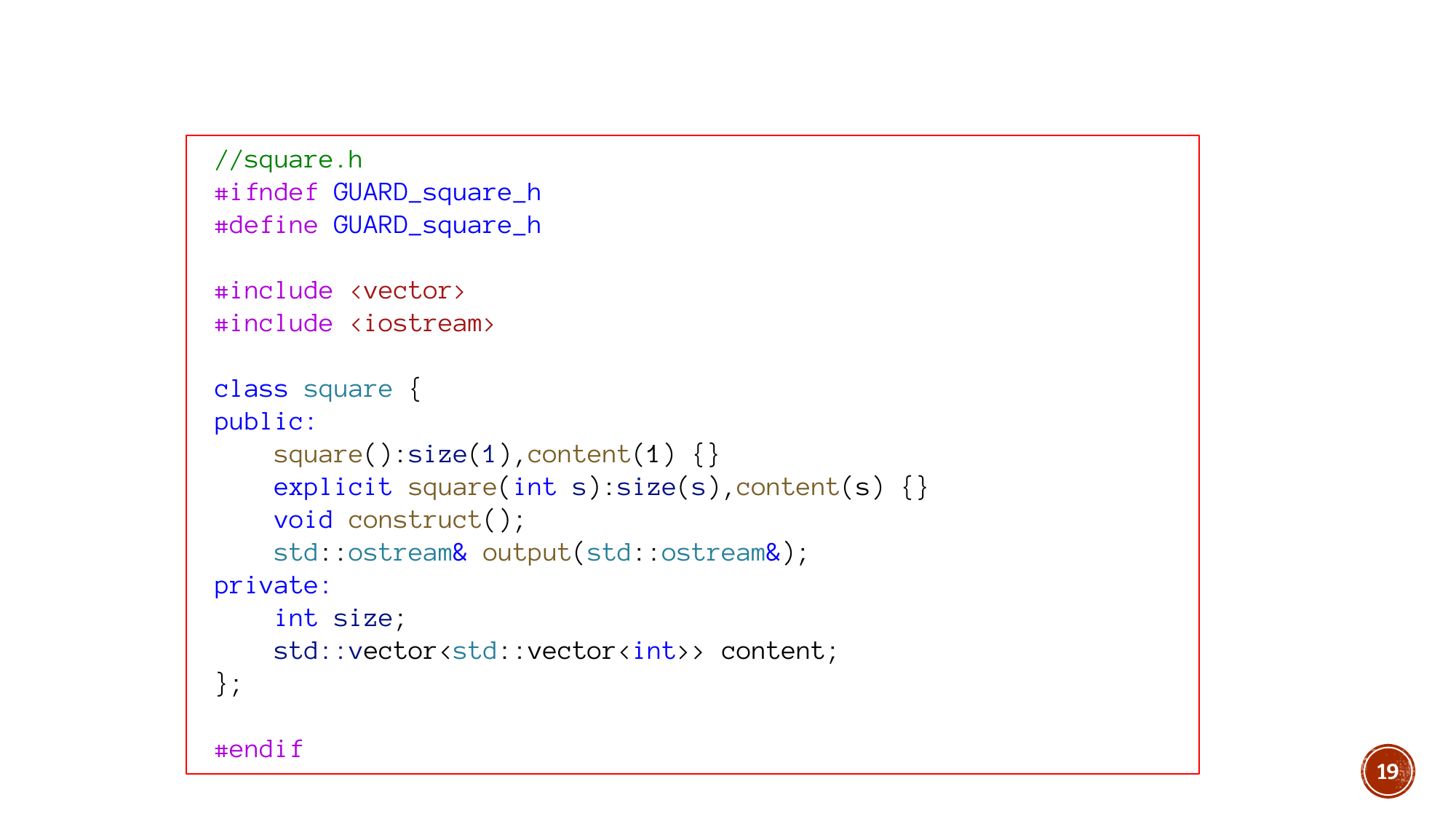

//square.h
#ifndef GUARD_square_h
#define GUARD_square_h

#include <vector>
#include <iostream>

class square {
public:
    square():size(1),content(1) {}
    explicit square(int s):size(s),content(s) {}
    void construct();
    std::ostream& output(std::ostream&);
private:
    int size;
    std::vector<std::vector<int>> content;
};

#endif

19